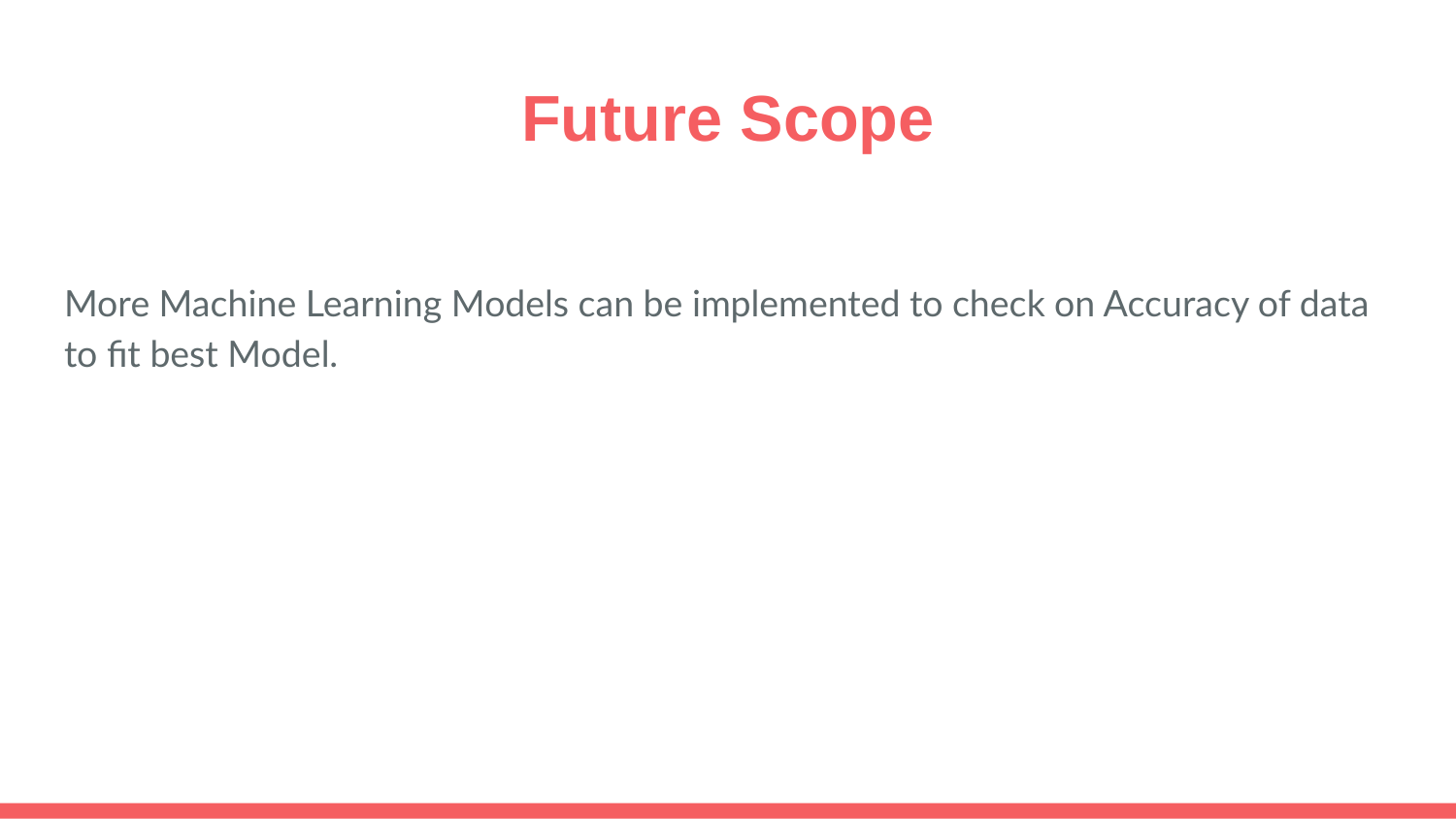

# Future Scope

More Machine Learning Models can be implemented to check on Accuracy of data to fit best Model.